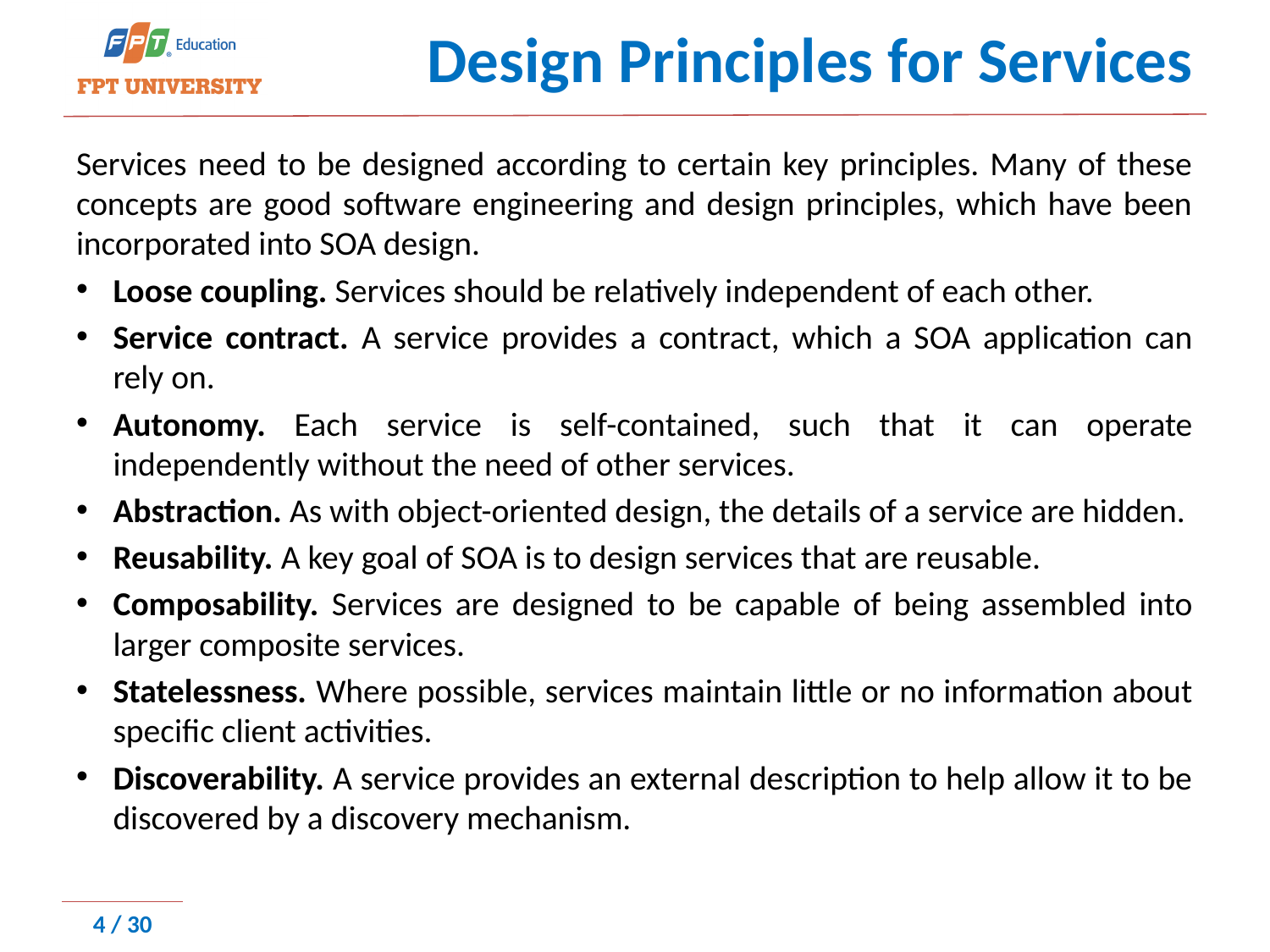

# Design Principles for Services
Services need to be designed according to certain key principles. Many of these concepts are good software engineering and design principles, which have been incorporated into SOA design.
Loose coupling. Services should be relatively independent of each other.
Service contract. A service provides a contract, which a SOA application can rely on.
Autonomy. Each service is self-contained, such that it can operate independently without the need of other services.
Abstraction. As with object-oriented design, the details of a service are hidden.
Reusability. A key goal of SOA is to design services that are reusable.
Composability. Services are designed to be capable of being assembled into larger composite services.
Statelessness. Where possible, services maintain little or no information about specific client activities.
Discoverability. A service provides an external description to help allow it to be discovered by a discovery mechanism.